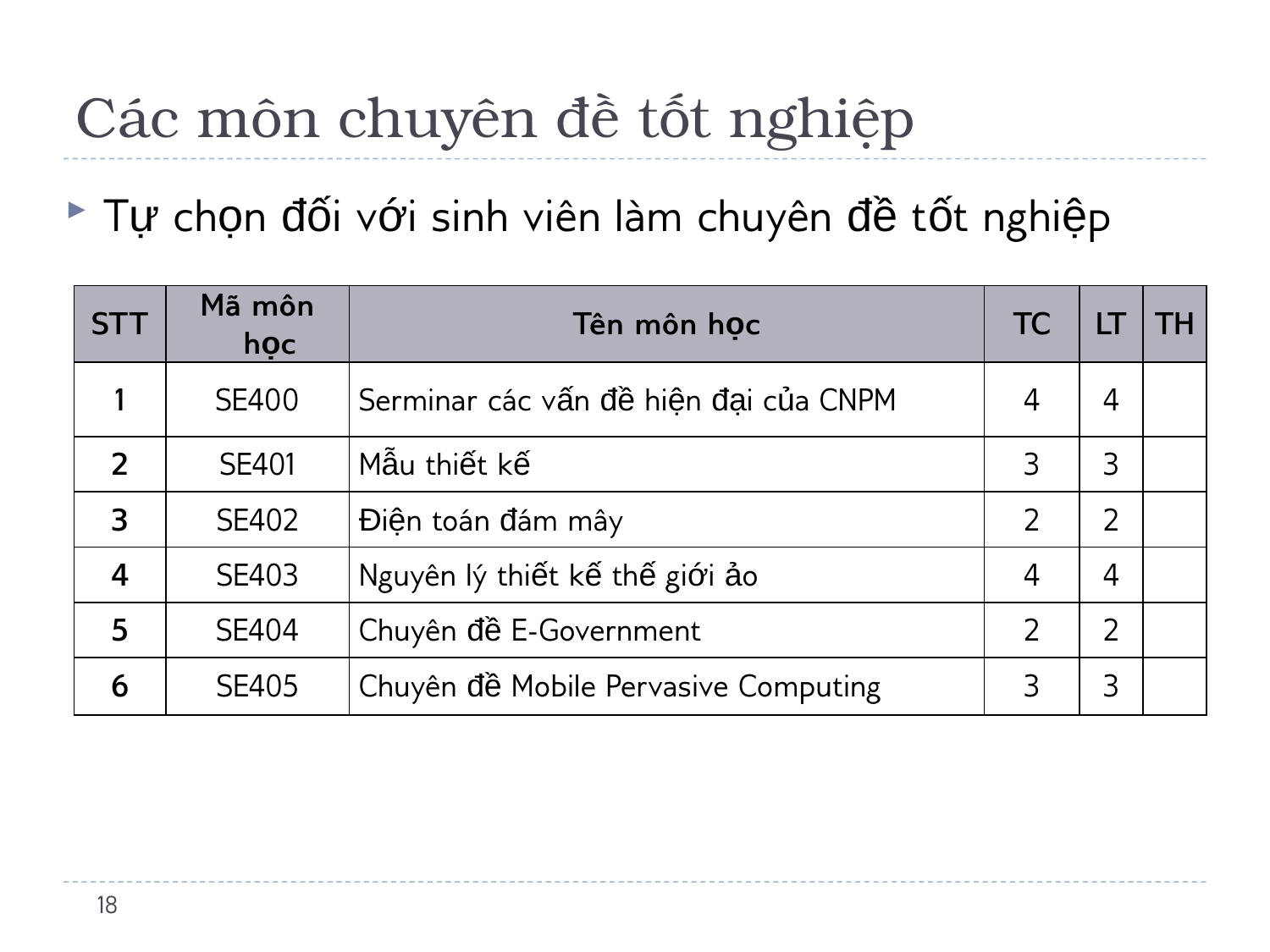

Các môn chuyên đề tốt nghiệp
Tự chọn đối với sinh viên làm chuyên đề tốt nghiệp
| STT | Mã môn học | Tên môn học | TC | LT | TH |
| --- | --- | --- | --- | --- | --- |
| 1 | SE400 | Serminar các vấn đề hiện đại của CNPM | 4 | 4 |  |
| 2 | SE401 | Mẫu thiết kế | 3 | 3 |  |
| 3 | SE402 | Điện toán đám mây | 2 | 2 |  |
| 4 | SE403 | Nguyên lý thiết kế thế giới ảo | 4 | 4 |  |
| 5 | SE404 | Chuyên đề E-Government | 2 | 2 |  |
| 6 | SE405 | Chuyên đề Mobile Pervasive Computing | 3 | 3 |  |
18